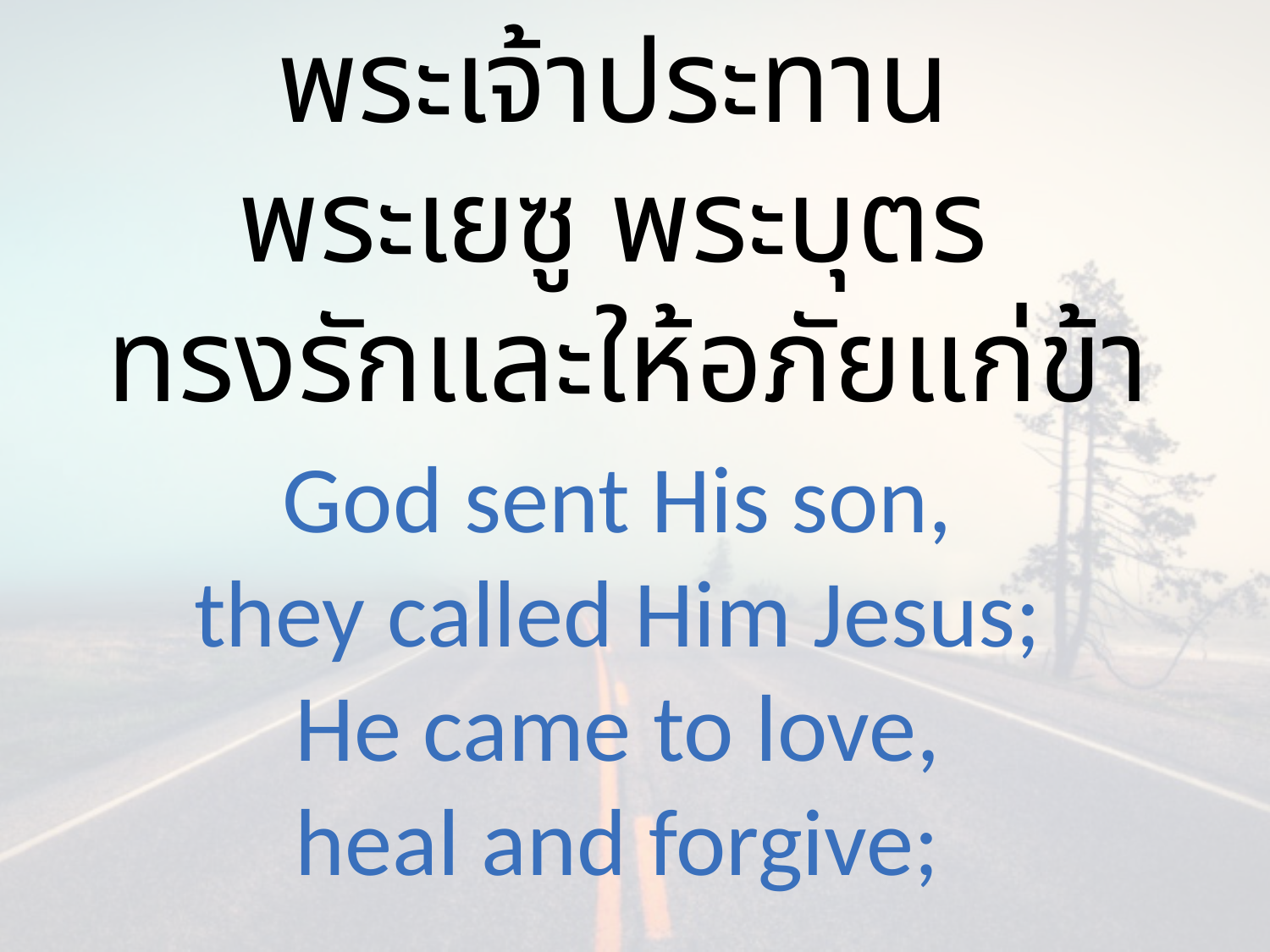

พระเจ้าประทาน
พระเยซู พระบุตร
ทรงรักและให้อภัยแก่ข้า
God sent His son,
they called Him Jesus;
He came to love,
heal and forgive;